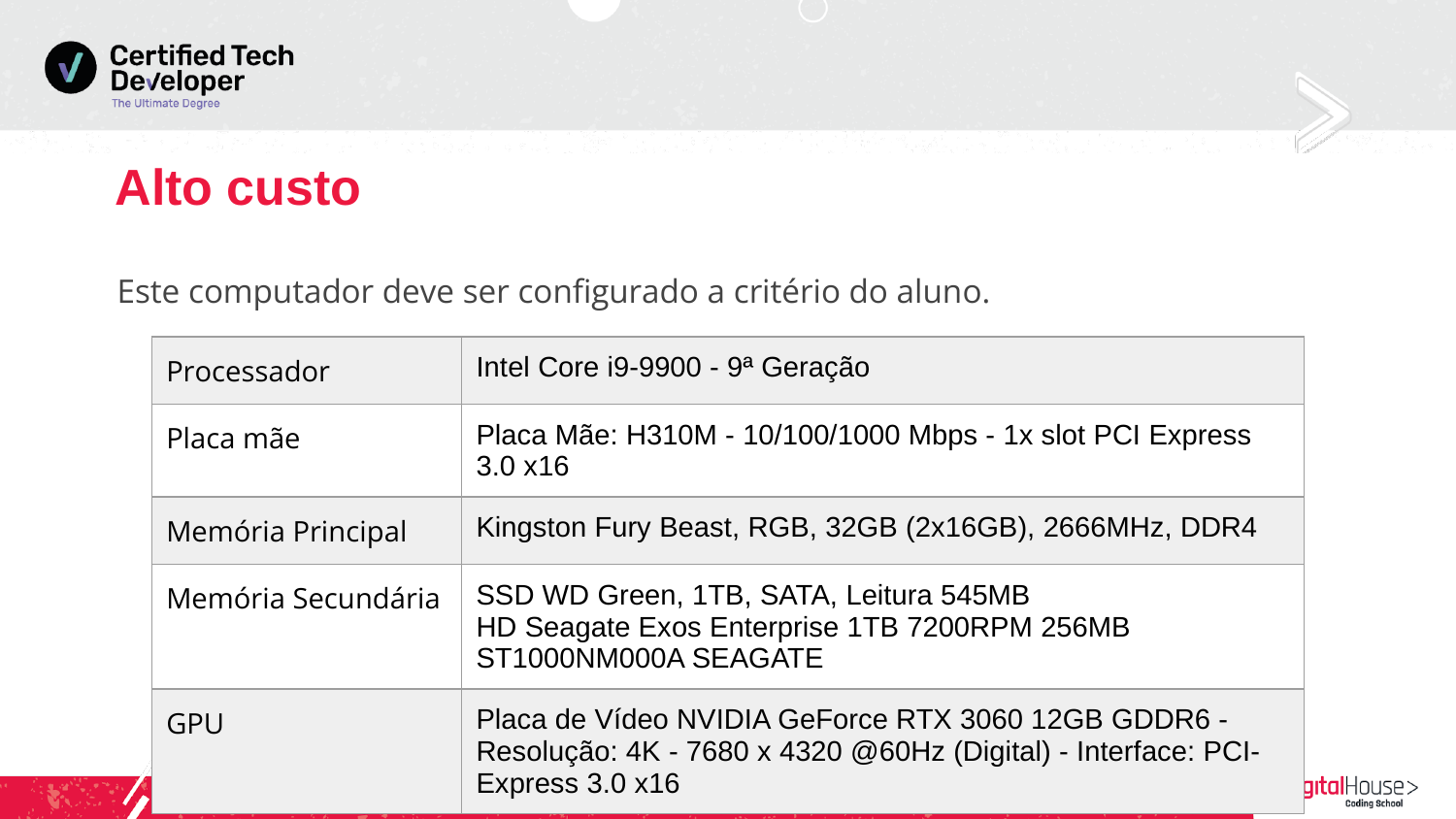

# Alto custo
Este computador deve ser configurado a critério do aluno.

| Processador | Intel Core i9-9900 - 9ª Geração |
| --- | --- |
| Placa mãe | Placa Mãe: H310M - 10/100/1000 Mbps - 1x slot PCI Express 3.0 x16 |
| Memória Principal | Kingston Fury Beast, RGB, 32GB (2x16GB), 2666MHz, DDR4 |
| Memória Secundária | SSD WD Green, 1TB, SATA, Leitura 545MB HD Seagate Exos Enterprise 1TB 7200RPM 256MB ST1000NM000A SEAGATE |
| GPU | Placa de Vídeo NVIDIA GeForce RTX 3060 12GB GDDR6 - Resolução: 4K - 7680 x 4320 @60Hz (Digital) - Interface: PCI-Express 3.0 x16 |